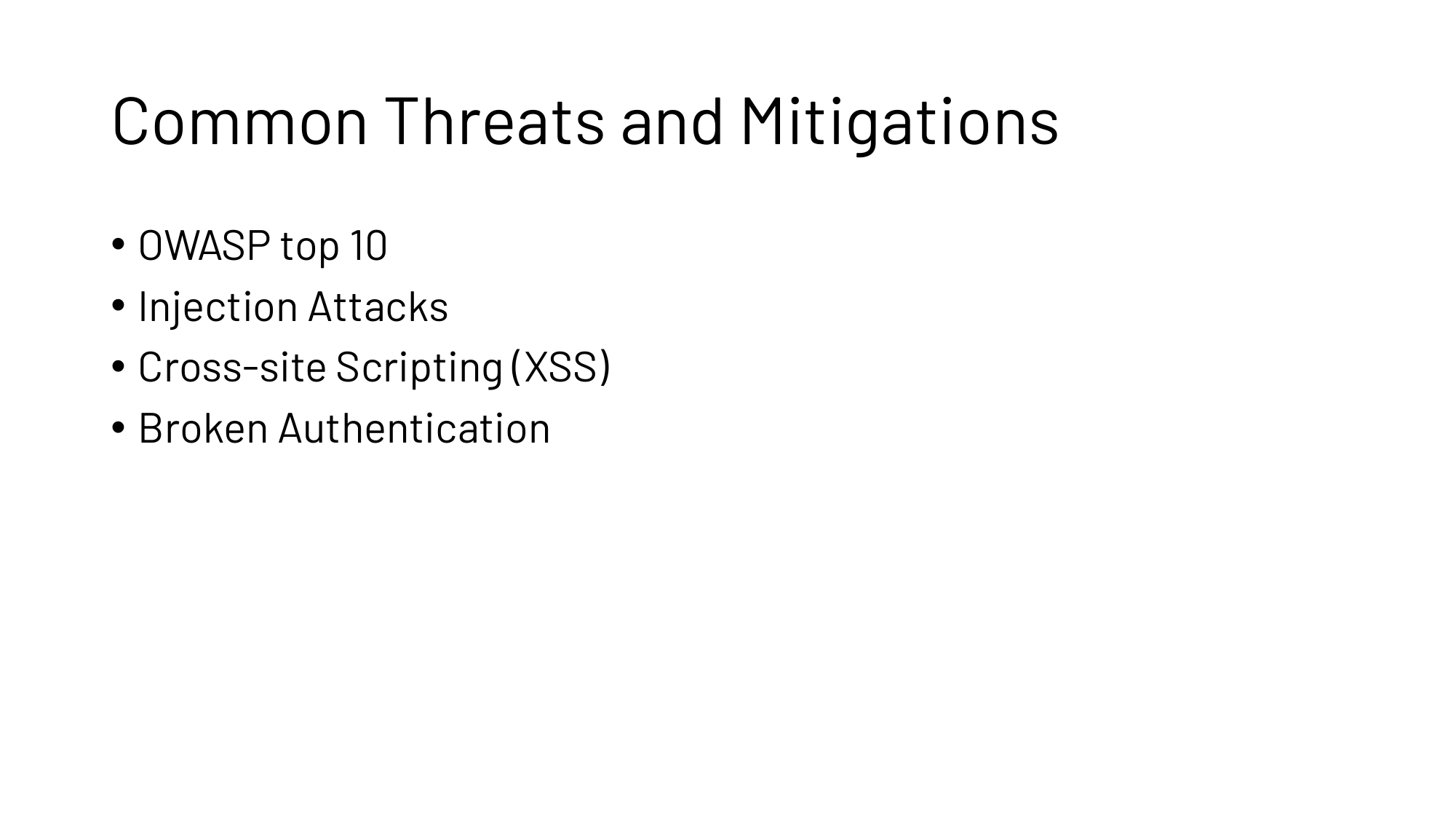

# Common Threats and Mitigations
OWASP top 10
Injection Attacks
Cross-site Scripting (XSS)
Broken Authentication